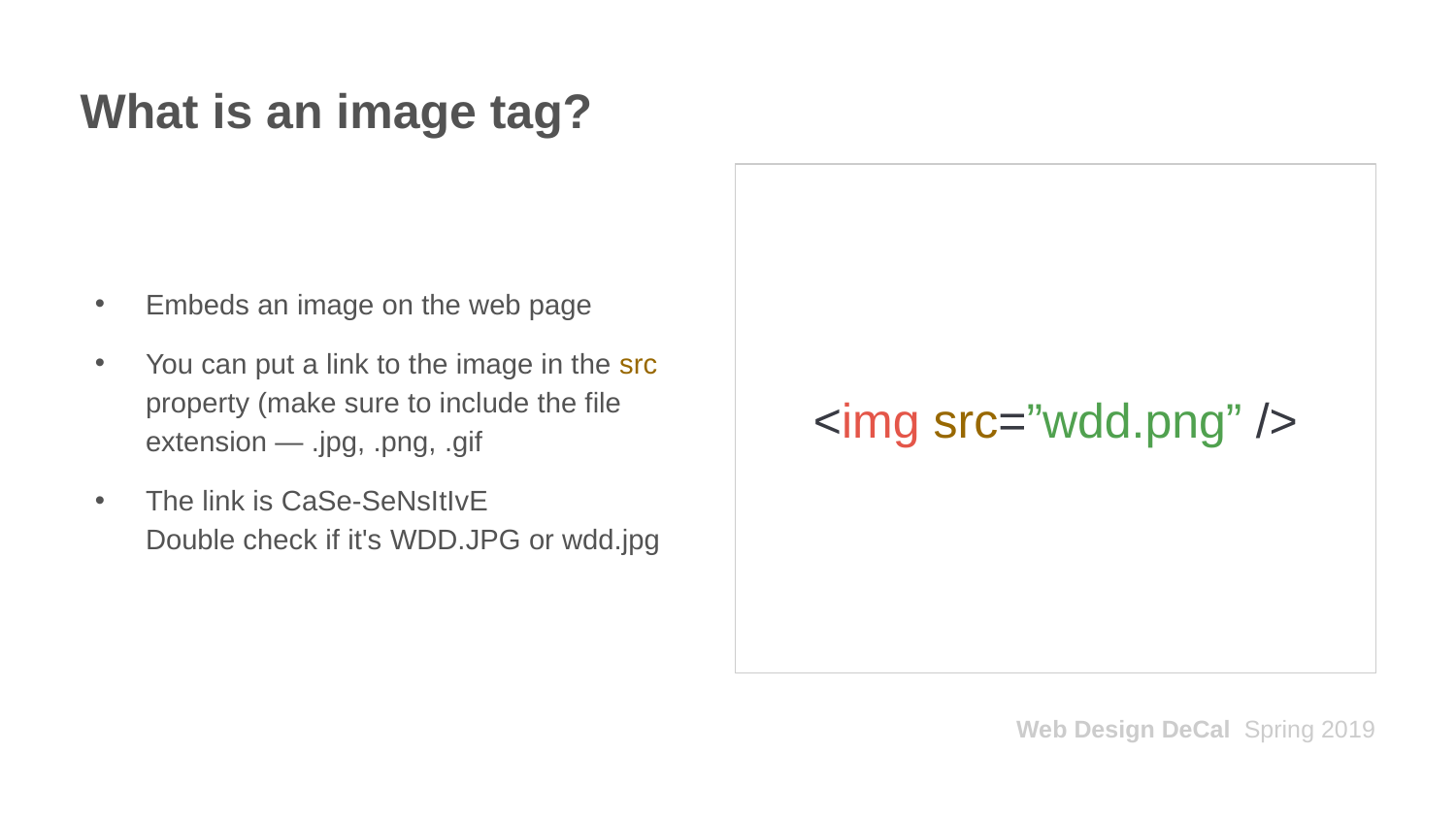

# What is an image tag?
Embeds an image on the web page
You can put a link to the image in the src property (make sure to include the file extension — .jpg, .png, .gif
The link is CaSe-SeNsItIvE
Double check if it's WDD.JPG or wdd.jpg
<img src=”wdd.png” />